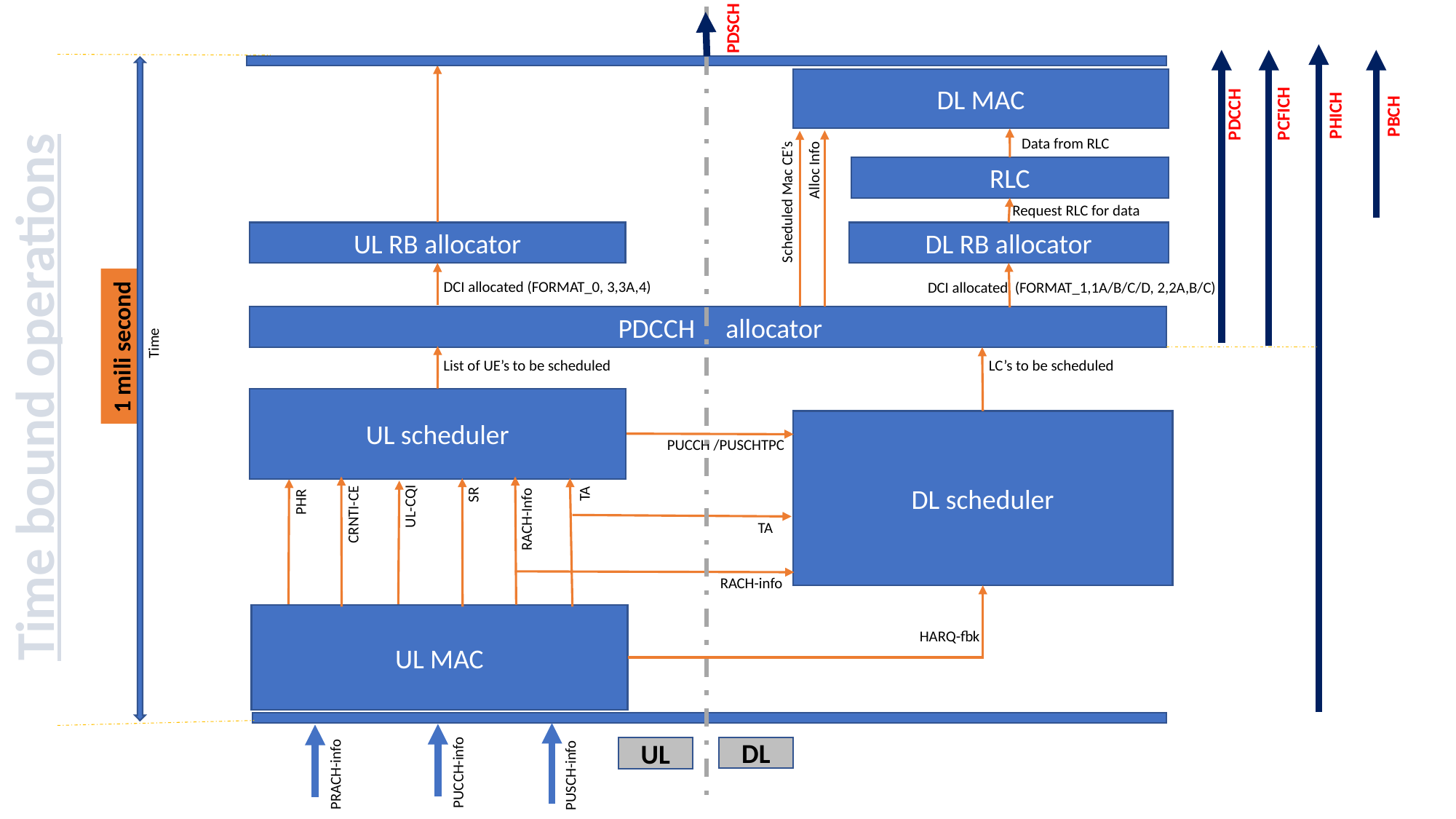

PDSCH

DL MAC
PCFICH
PDCCH
PHICH
PBCH
Data from RLC
Alloc Info
RLC
Scheduled Mac CE’s
Request RLC for data
DL RB allocator
UL RB allocator
DCI allocated (FORMAT_0, 3,3A,4)
DCI allocated  (FORMAT_1,1A/B/C/D, 2,2A,B/C)
    PDCCH     allocator
1 mili second
Time
List of UE’s to be scheduled
LC’s to be scheduled
Time bound operations
UL scheduler
DL scheduler
PUCCH /PUSCHTPC
TA
SR
PHR
UL-CQI
CRNTI-CE
RACH-Info
TA
RACH-info
UL MAC
HARQ-fbk

DL
UL
PUSCH-info
PUCCH-info
PRACH-info